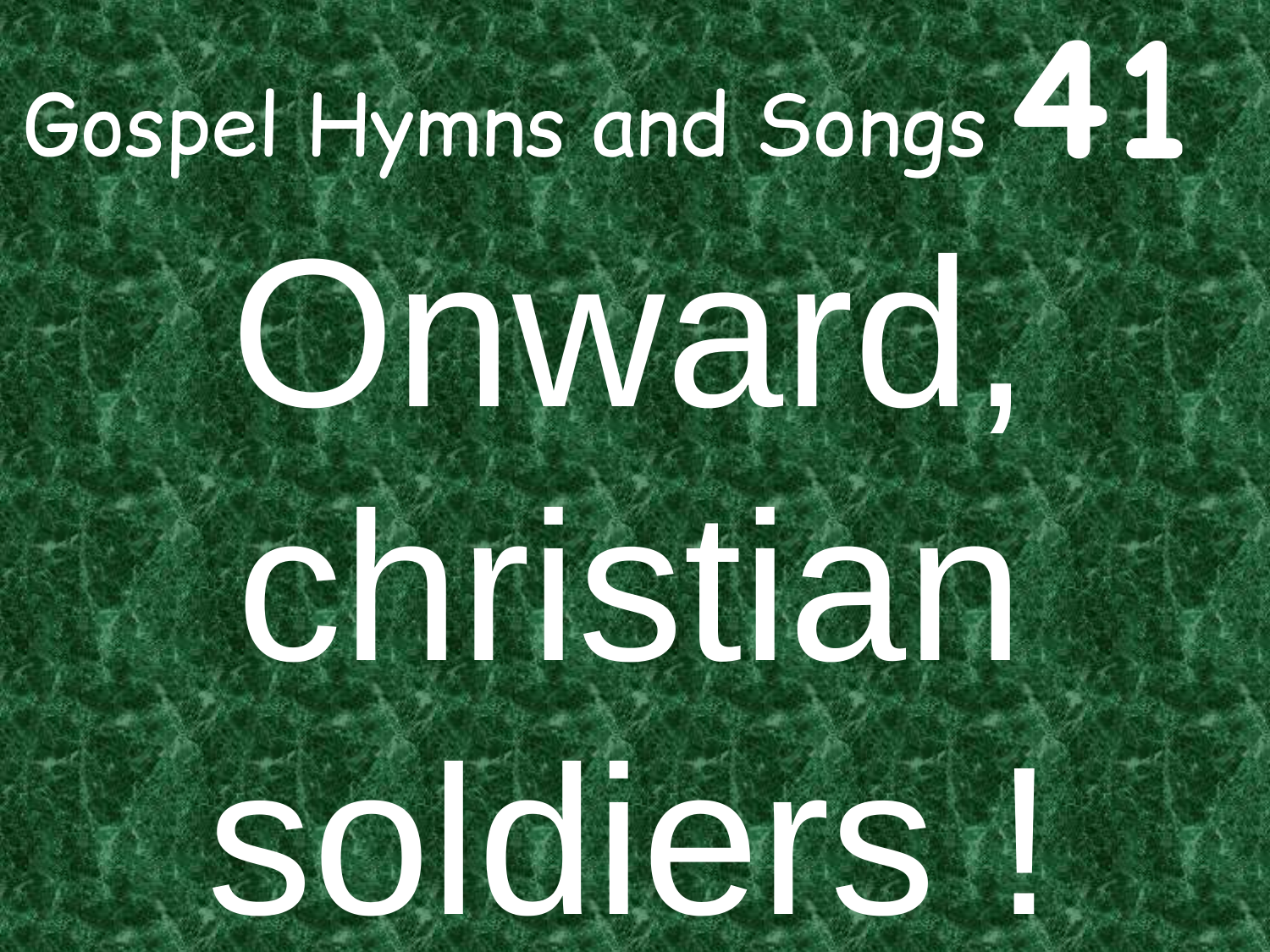

# Gospel Hymns and Songs 41
Onward, christian soldiers !